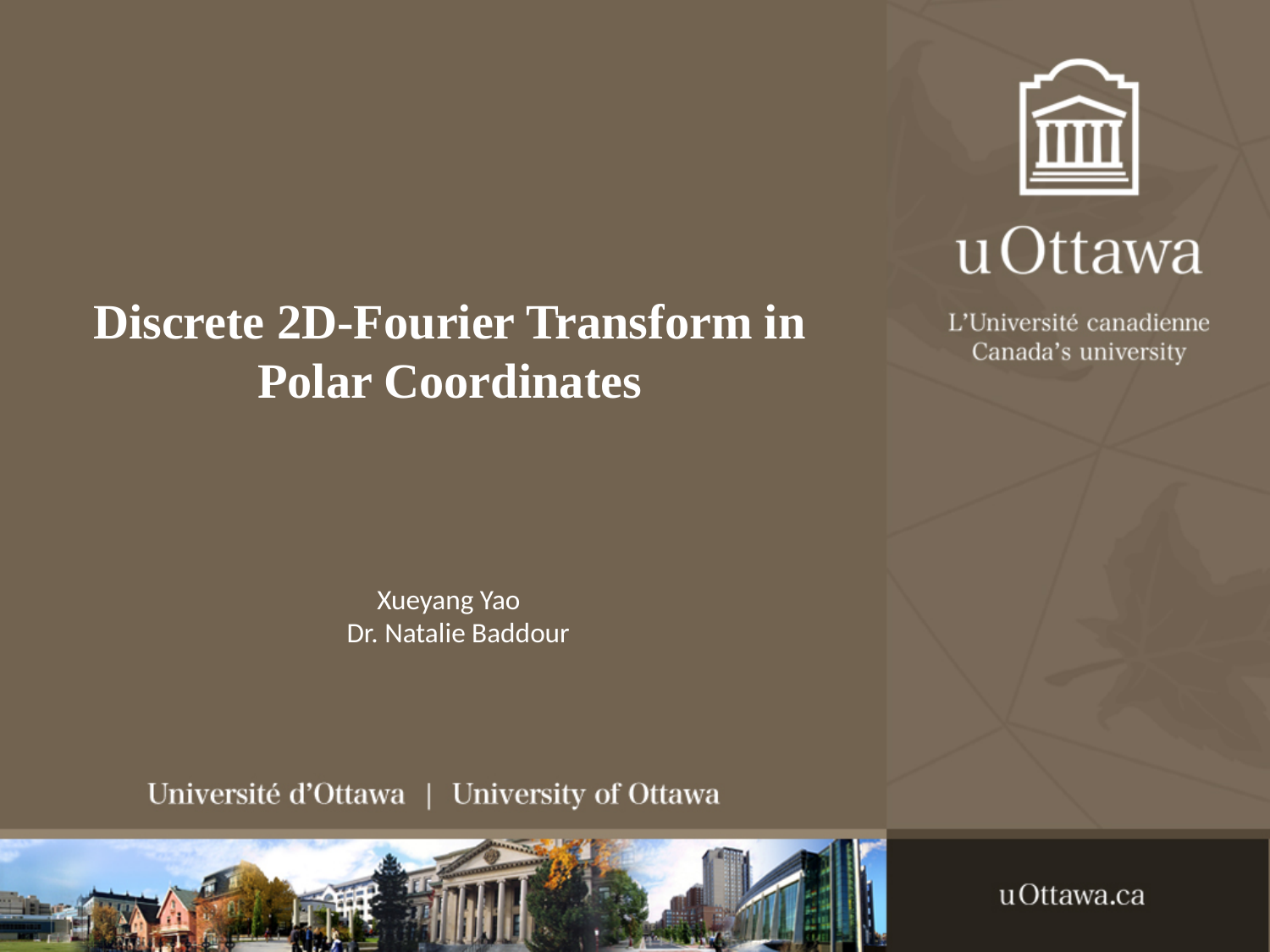

# Discrete 2D-Fourier Transform in Polar Coordinates
Xueyang Yao
 Dr. Natalie Baddour